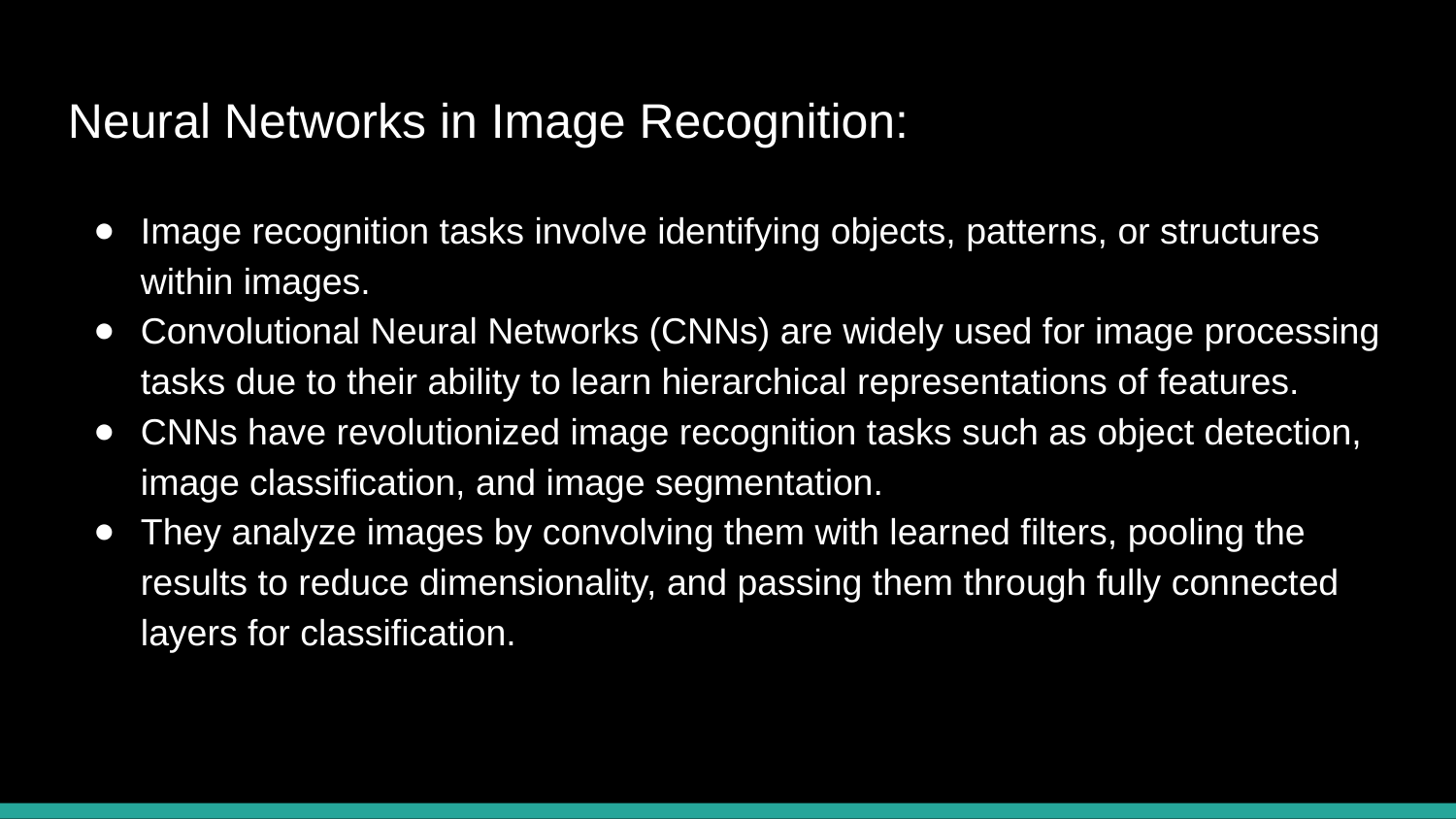

# Neural Networks in Image Recognition:
Neural Networks in Image Recognition:

Image recognition tasks involve identifying objects, patterns, or structures within images.
Convolutional Neural Networks (CNNs) are widely used for image processing tasks due to their ability to learn hierarchical representations of features.
CNNs have revolutionized image recognition tasks such as object detection, image classification, and image segmentation.
They analyze images by convolving them with learned filters, pooling the results to reduce dimensionality, and passing them through fully connected layers for classification.